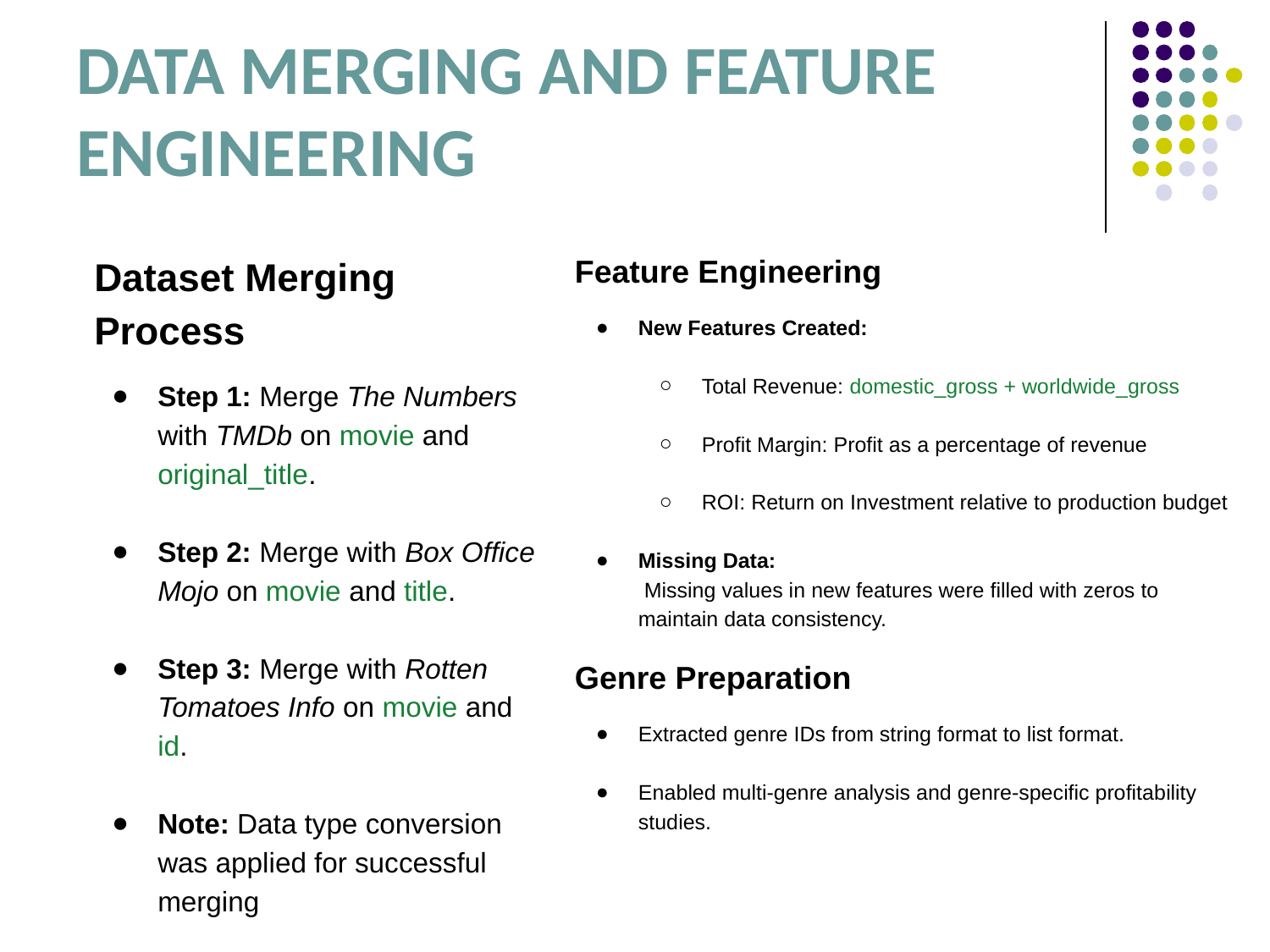

# DATA MERGING AND FEATURE ENGINEERING
Dataset Merging Process
Step 1: Merge The Numbers with TMDb on movie and original_title.
Step 2: Merge with Box Office Mojo on movie and title.
Step 3: Merge with Rotten Tomatoes Info on movie and id.
Note: Data type conversion was applied for successful merging

Feature Engineering
New Features Created:
Total Revenue: domestic_gross + worldwide_gross
Profit Margin: Profit as a percentage of revenue
ROI: Return on Investment relative to production budget
Missing Data:
 Missing values in new features were filled with zeros to maintain data consistency.
Genre Preparation
Extracted genre IDs from string format to list format.
Enabled multi-genre analysis and genre-specific profitability studies.